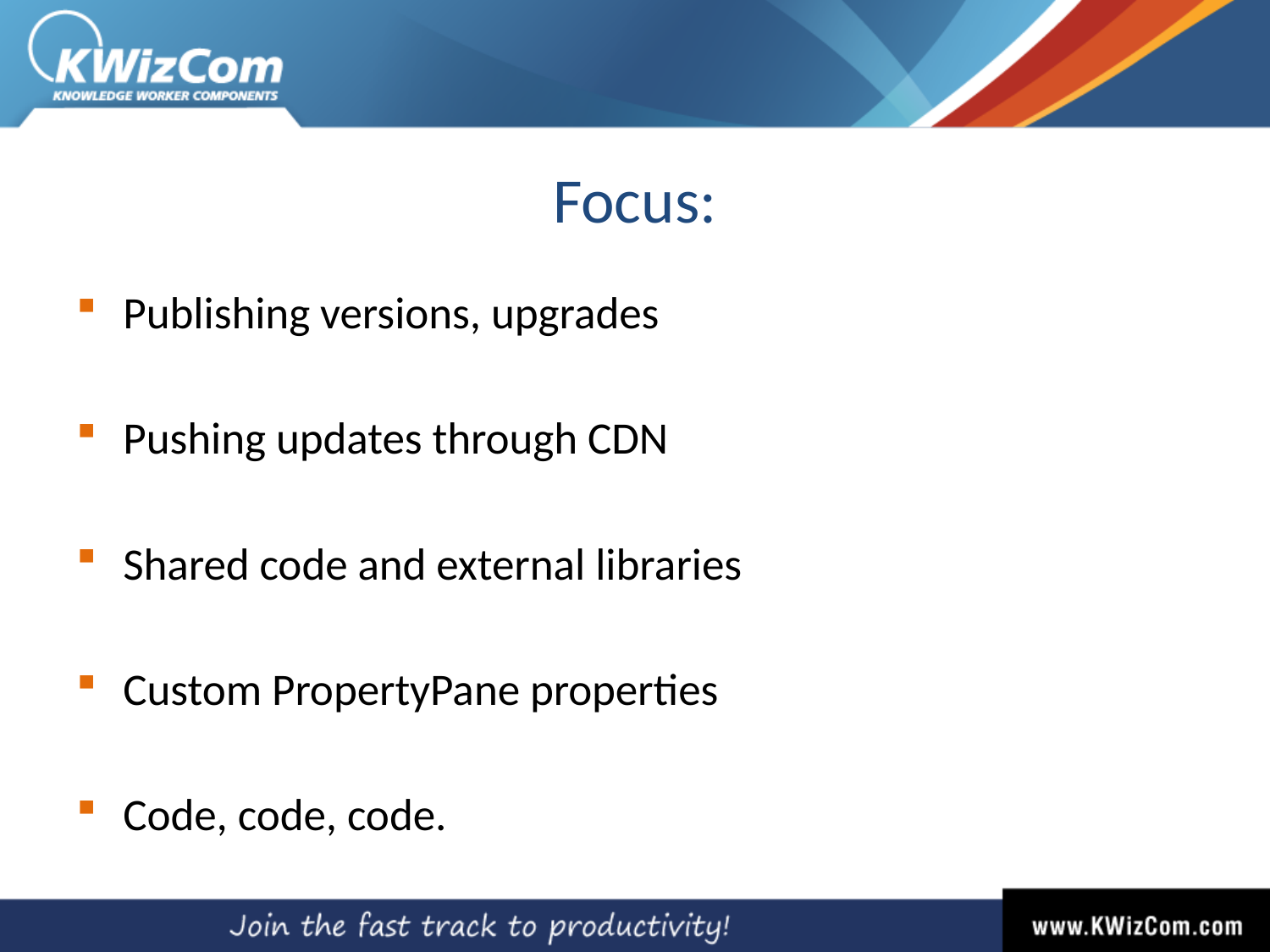

# Focus:
Publishing versions, upgrades

Pushing updates through CDN

Shared code and external libraries

Custom PropertyPane properties

Code, code, code.